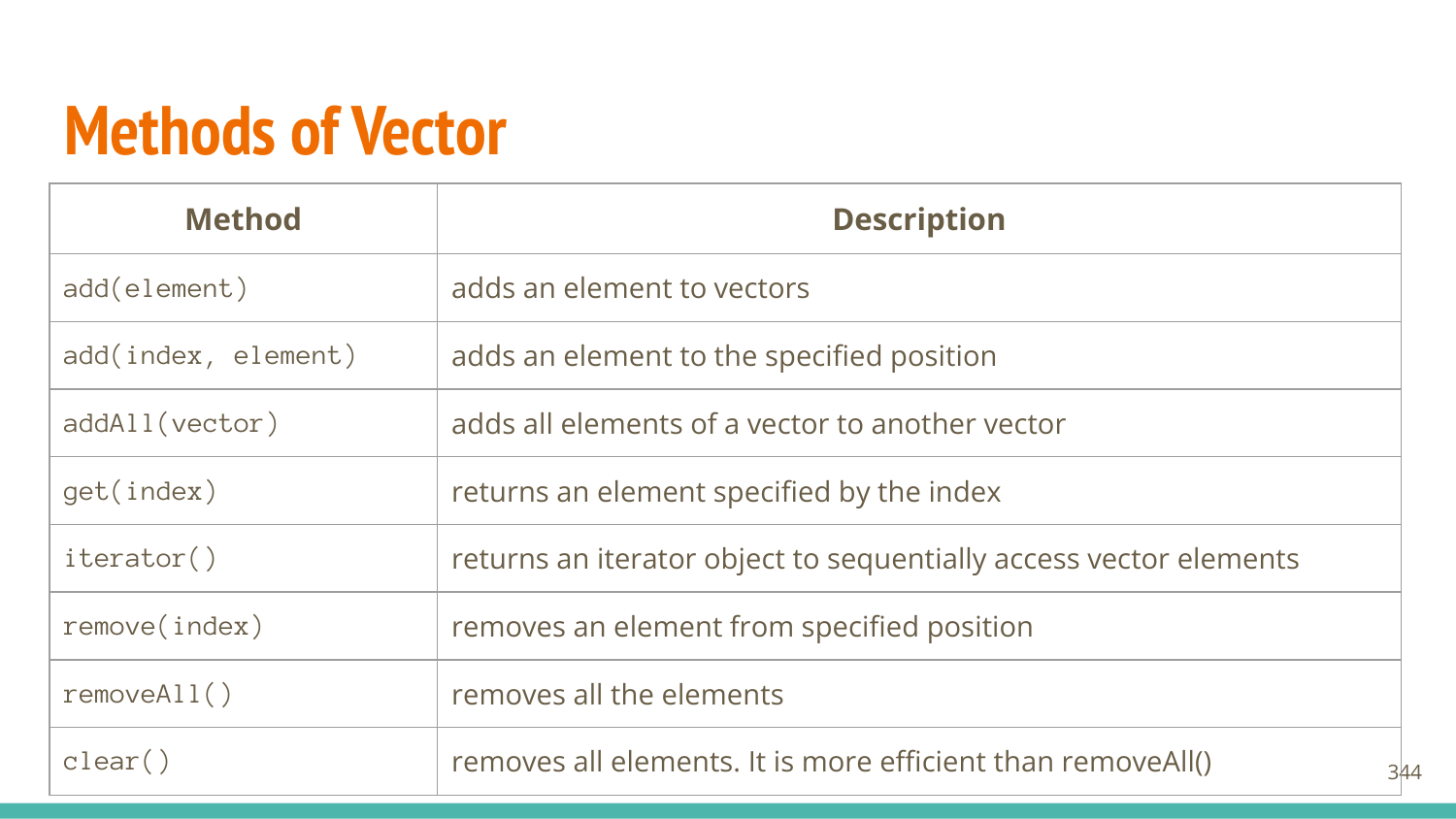

# Methods of Vector
| Method | Description |
| --- | --- |
| add(element) | adds an element to vectors |
| add(index, element) | adds an element to the specified position |
| addAll(vector) | adds all elements of a vector to another vector |
| get(index) | returns an element specified by the index |
| iterator() | returns an iterator object to sequentially access vector elements |
| remove(index) | removes an element from specified position |
| removeAll() | removes all the elements |
| clear() | removes all elements. It is more efficient than removeAll() |
344